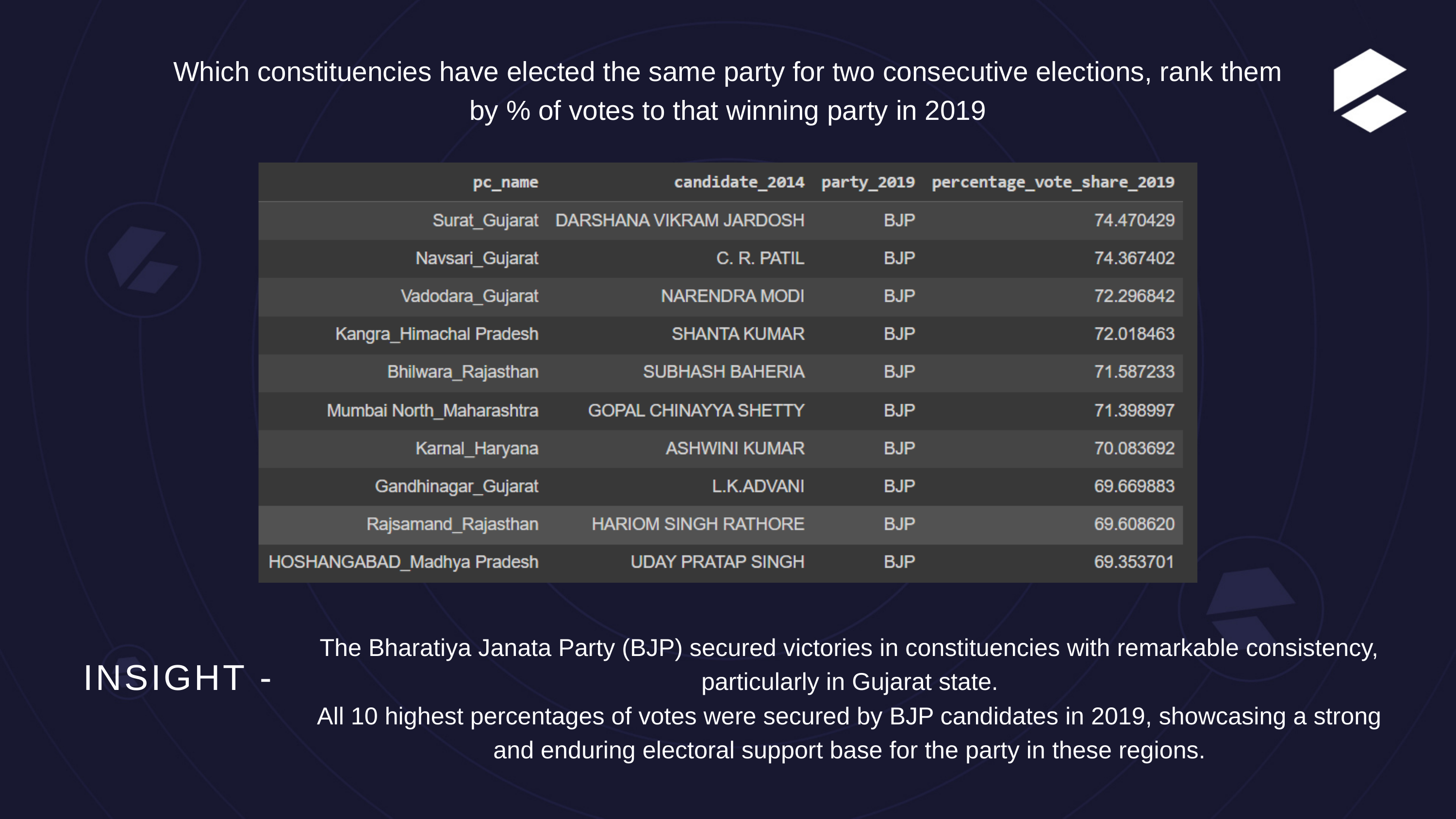

Which constituencies have elected the same party for two consecutive elections, rank them by % of votes to that winning party in 2019

The Bharatiya Janata Party (BJP) secured victories in constituencies with remarkable consistency, particularly in Gujarat state.
All 10 highest percentages of votes were secured by BJP candidates in 2019, showcasing a strong and enduring electoral support base for the party in these regions.
INSIGHT -